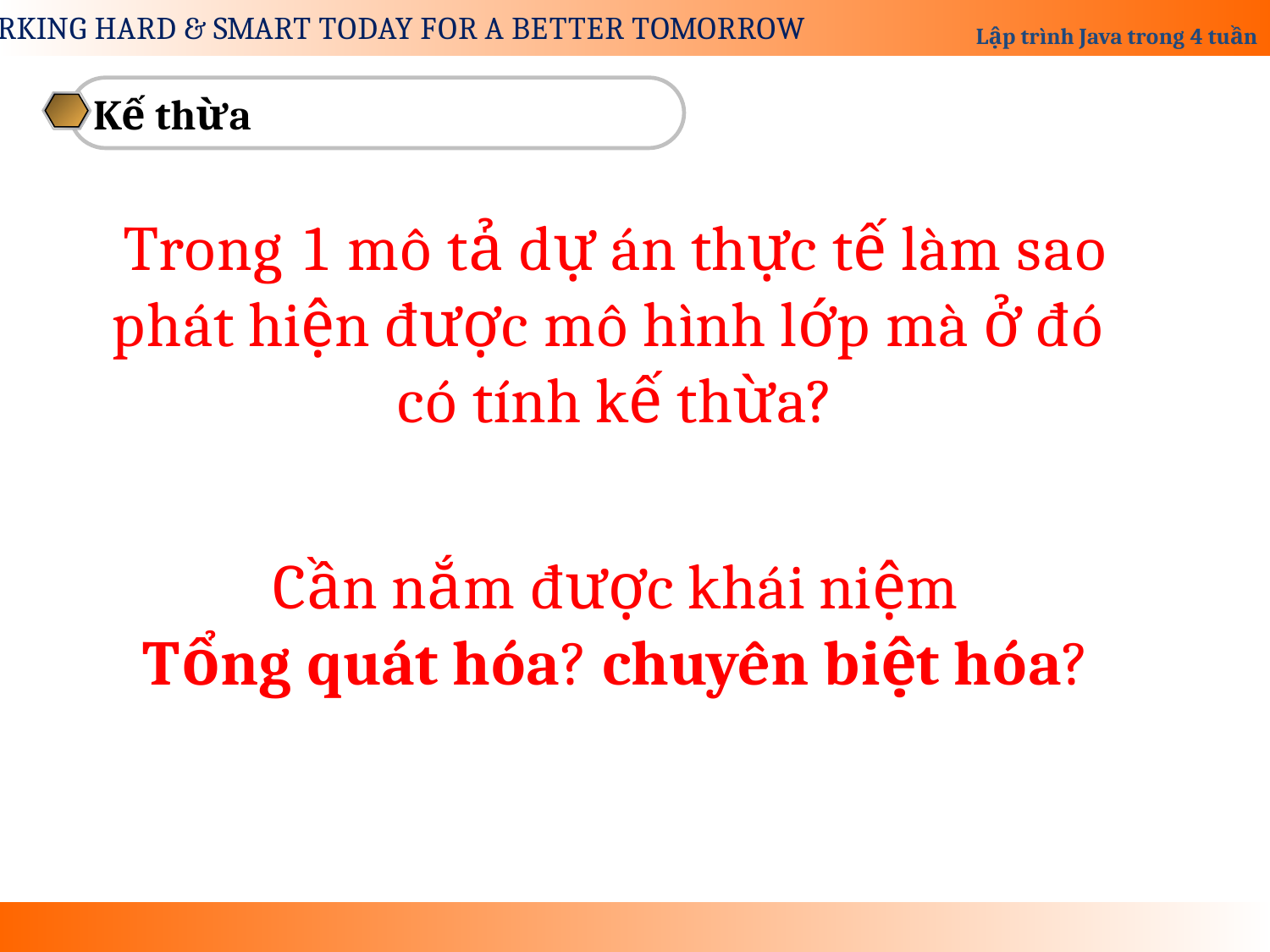

Kế thừa

Trong 1 mô tả dự án thực tế làm sao phát hiện được mô hình lớp mà ở đó
có tính kế thừa?
Cần nắm được khái niệm
Tổng quát hóa? chuyên biệt hóa?